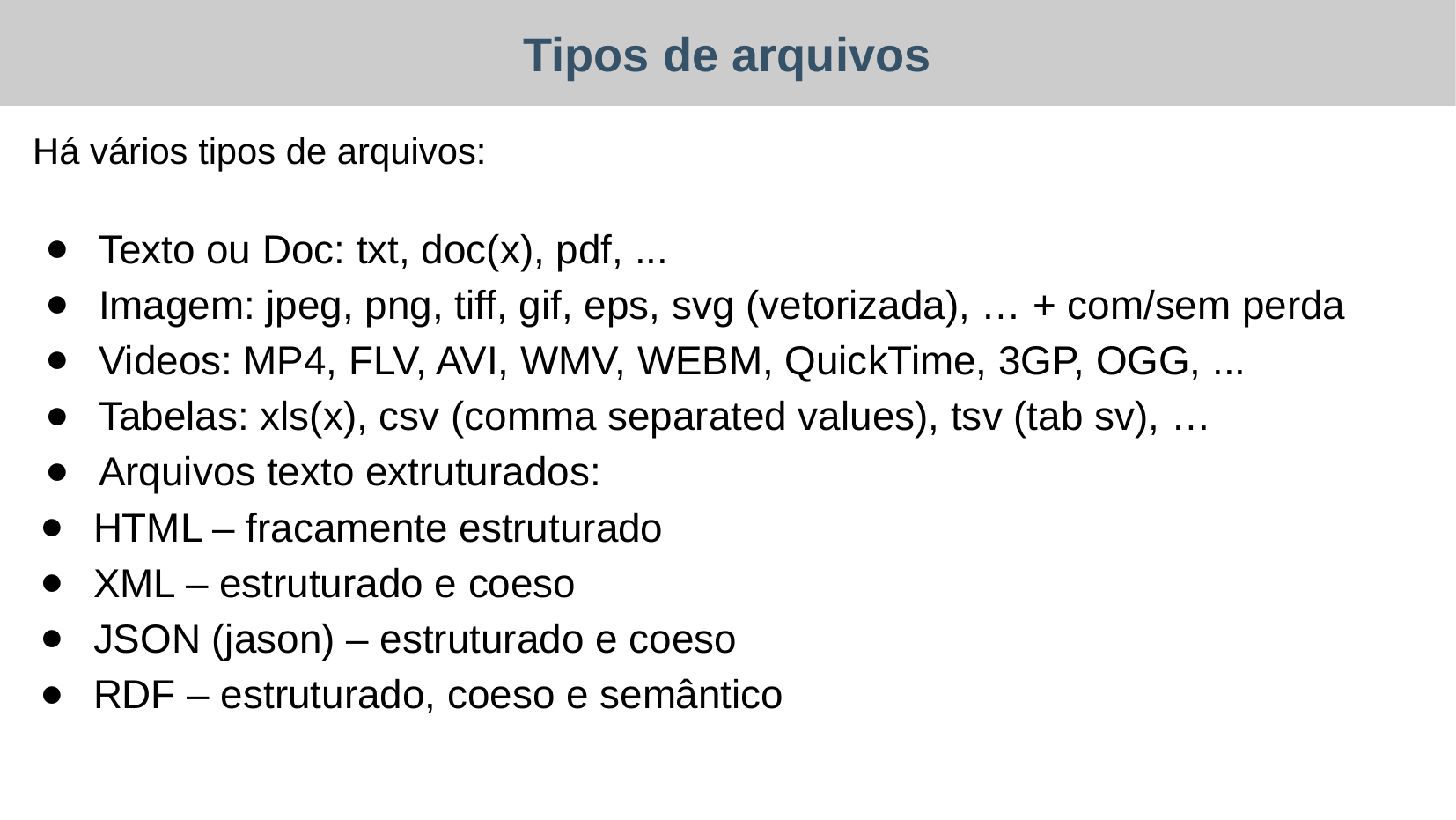

Tipos de arquivos

Há vários tipos de arquivos:

Texto ou Doc: txt, doc(x), pdf, ...
Imagem: jpeg, png, tiff, gif, eps, svg (vetorizada), … + com/sem perda
Videos: MP4, FLV, AVI, WMV, WEBM, QuickTime, 3GP, OGG, ...
Tabelas: xls(x), csv (comma separated values), tsv (tab sv), …
Arquivos texto extruturados:
HTML – fracamente estruturado
XML – estruturado e coeso
JSON (jason) – estruturado e coeso
RDF – estruturado, coeso e semântico